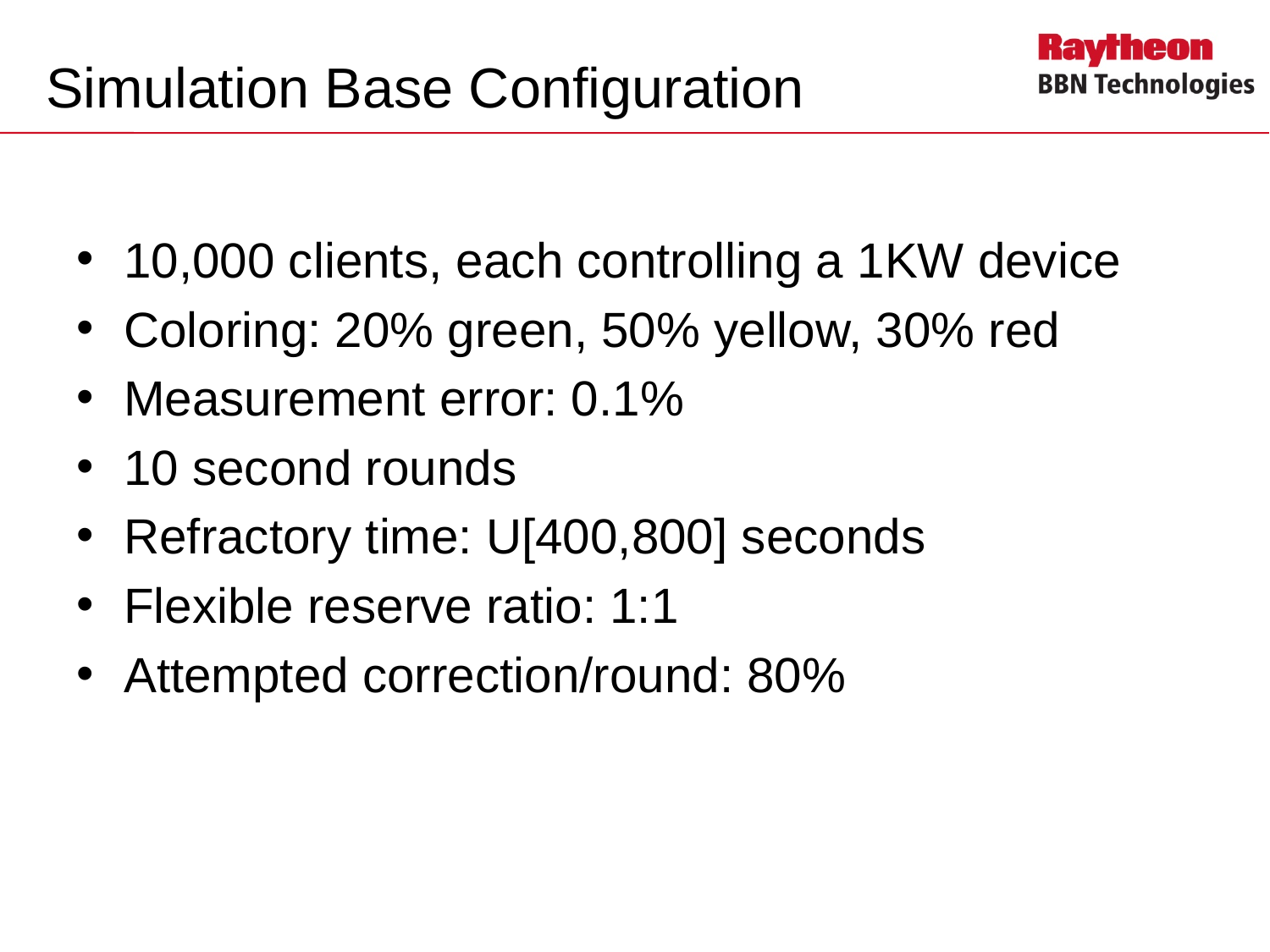

# Simulation Base Configuration
10,000 clients, each controlling a 1KW device
Coloring: 20% green, 50% yellow, 30% red
Measurement error: 0.1%
10 second rounds
Refractory time: U[400,800] seconds
Flexible reserve ratio: 1:1
Attempted correction/round: 80%